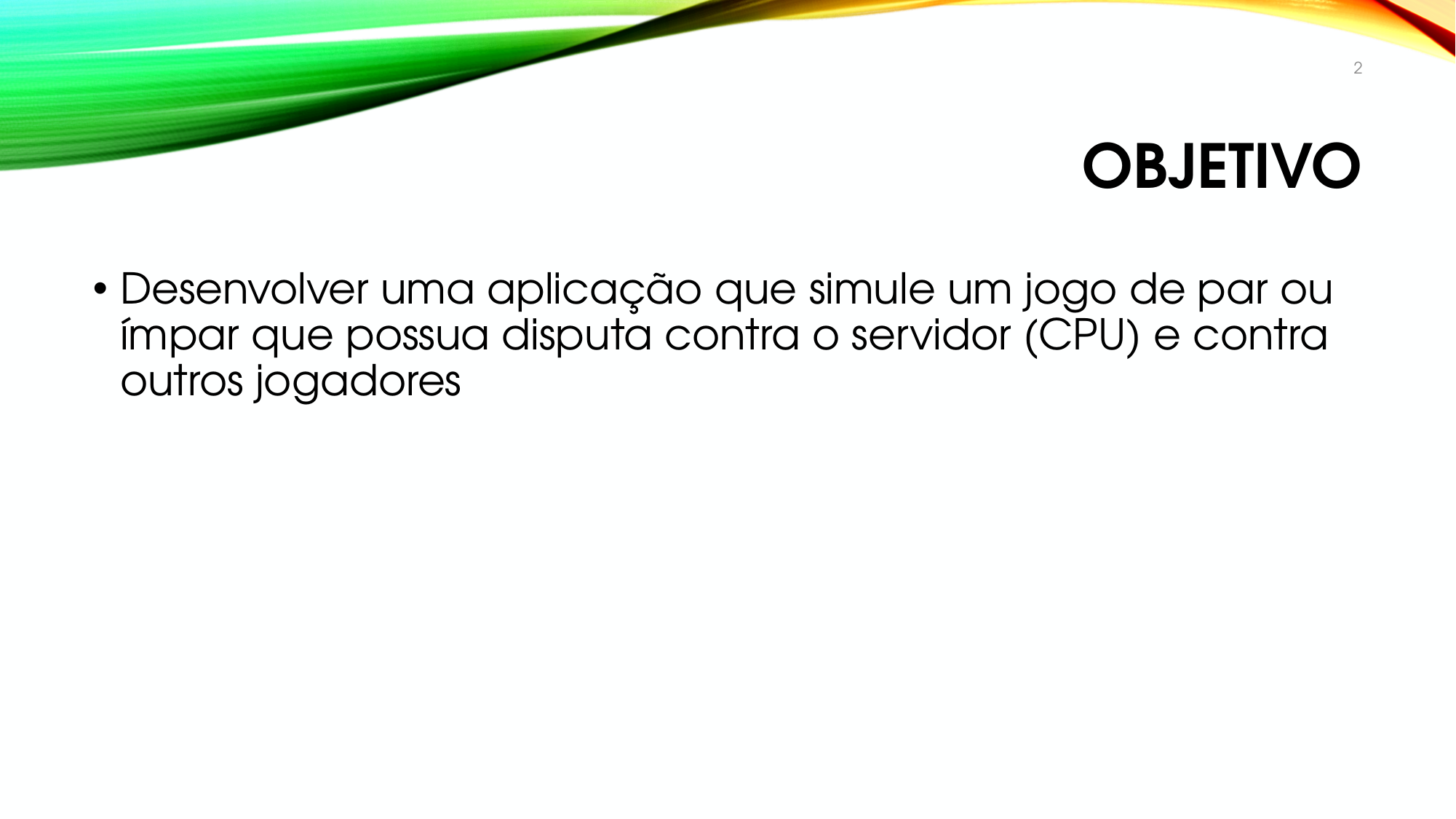

2
# Objetivo
Desenvolver uma aplicação que simule um jogo de par ou ímpar que possua disputa contra o servidor (CPU) e contra outros jogadores